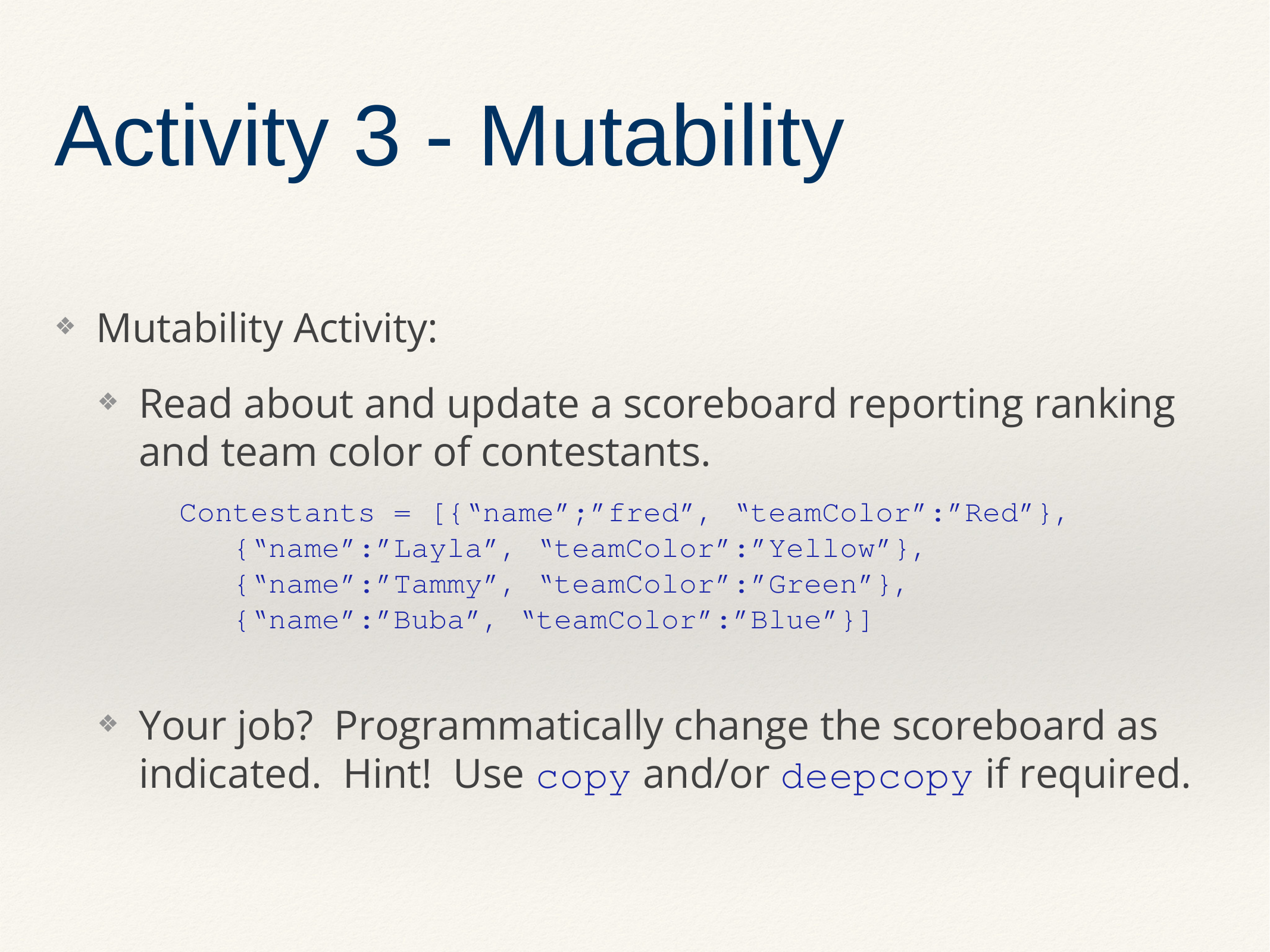

Activity 3 - Mutability
Mutability Activity:
Read about and update a scoreboard reporting ranking and team color of contestants.

Your job?  Programmatically change the scoreboard as indicated.  Hint!  Use copy and/or deepcopy if required.
Contestants = [{“name”;”fred”, “teamColor”:”Red”},
   {“name”:”Layla”, “teamColor”:”Yellow”},
   {“name”:”Tammy”, “teamColor”:”Green”},
   {“name”:”Buba”, “teamColor”:”Blue”}]